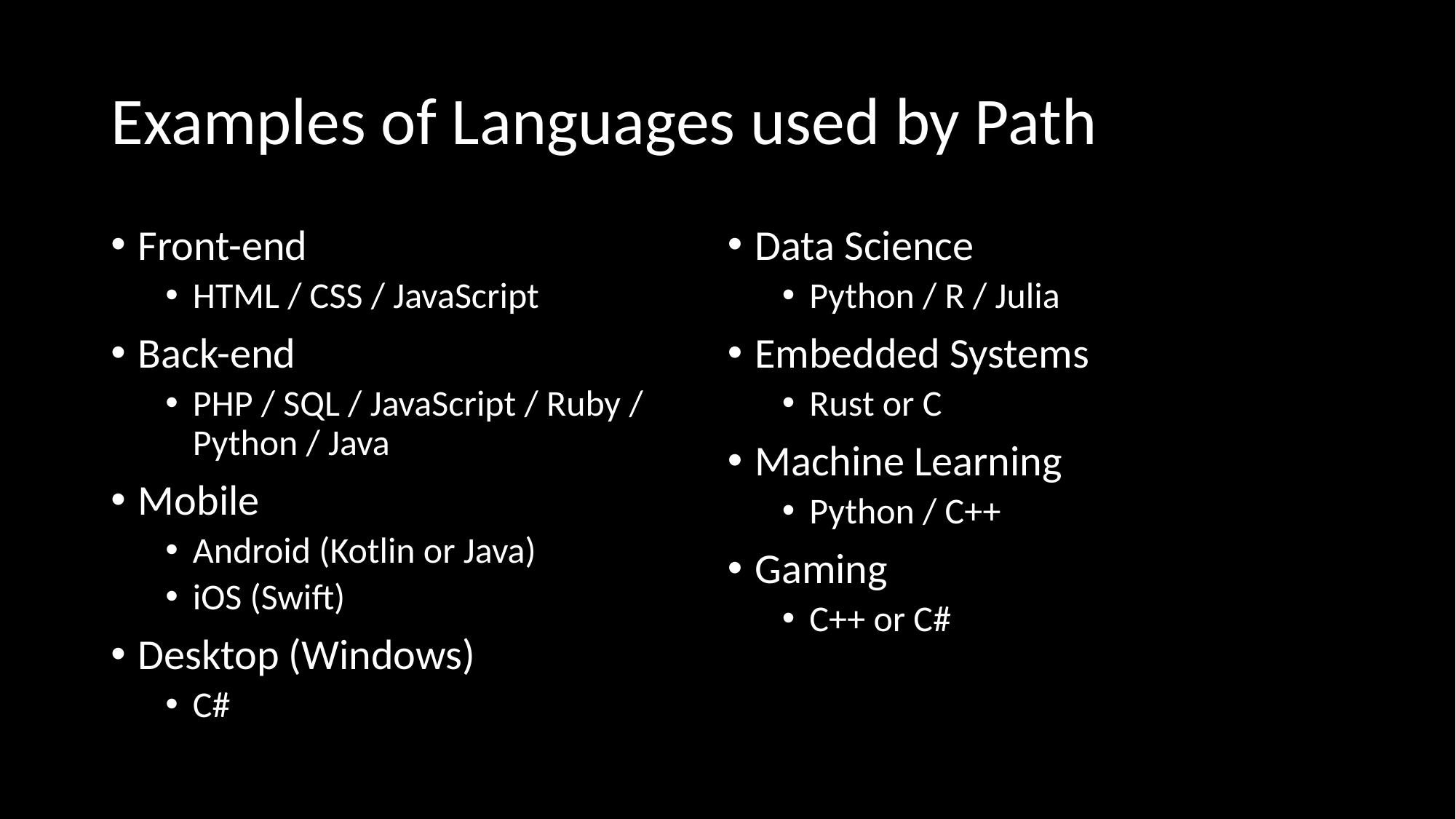

# Examples of Languages used by Path
Front-end
HTML / CSS / JavaScript
Back-end
PHP / SQL / JavaScript / Ruby / Python / Java
Mobile
Android (Kotlin or Java)
iOS (Swift)
Desktop (Windows)
C#
Data Science
Python / R / Julia
Embedded Systems
Rust or C
Machine Learning
Python / C++
Gaming
C++ or C#